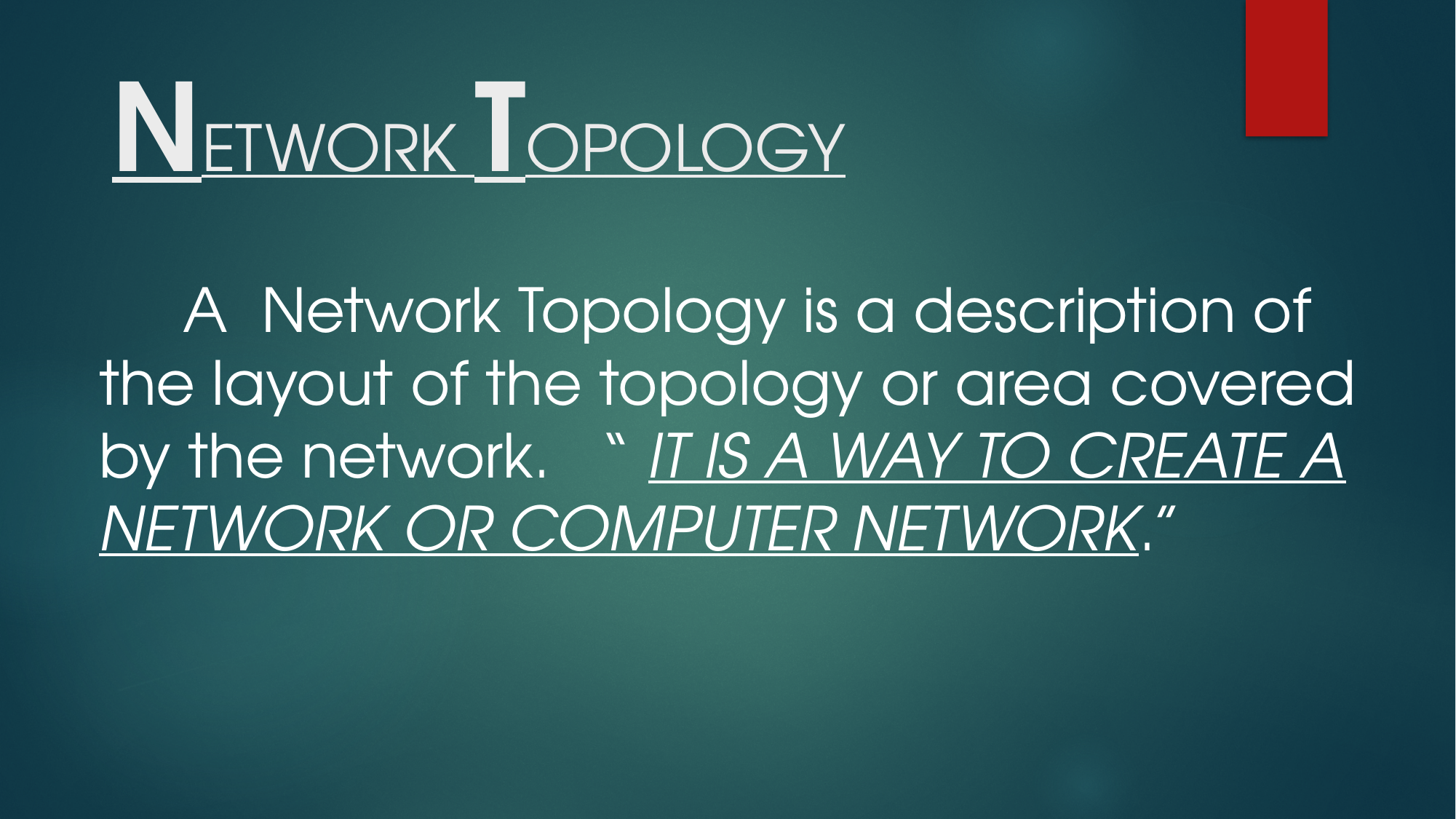

# NETWORK TOPOLOGY
           A  Network Topology is a description of the layout of the topology or area covered by the network.   “ IT IS A WAY TO CREATE A NETWORK OR COMPUTER NETWORK.”